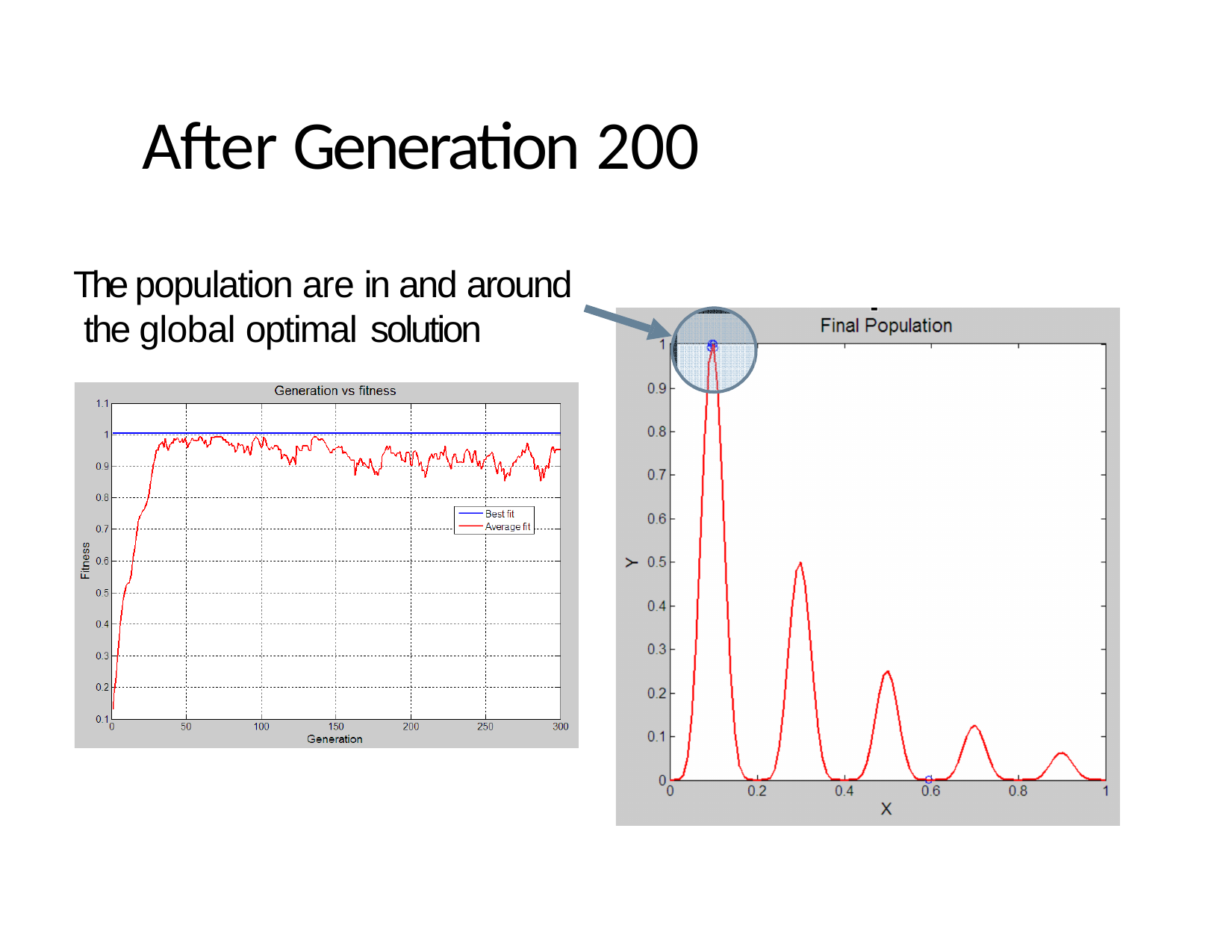

# After Generation 200
50
The population are in and around  the global optimal solution